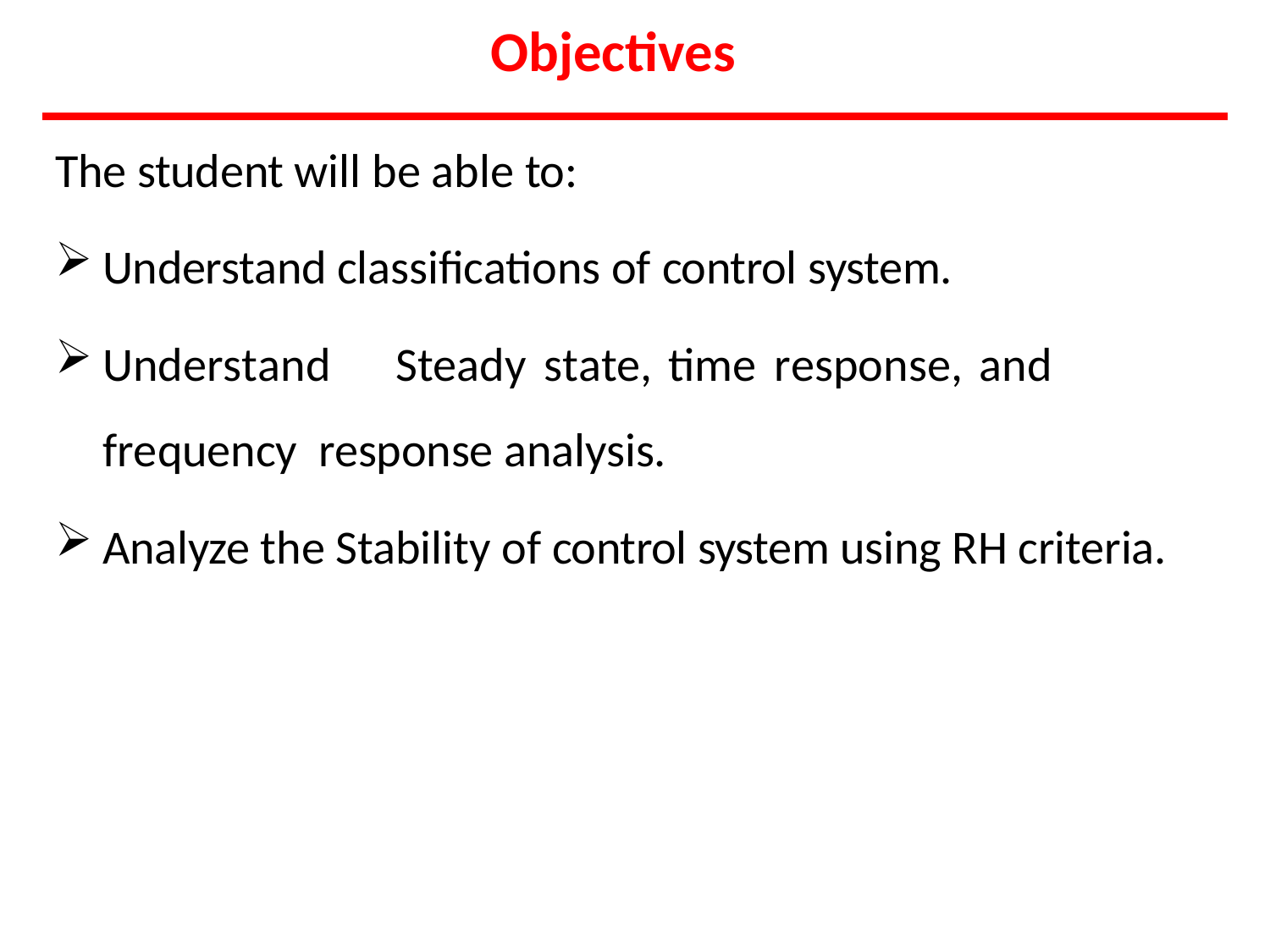

# Objectives

The student will be able to:
Understand classifications of control system.
Understand	Steady	state,	time	response,	and	frequency  response analysis.
Analyze the Stability of control system using RH criteria.